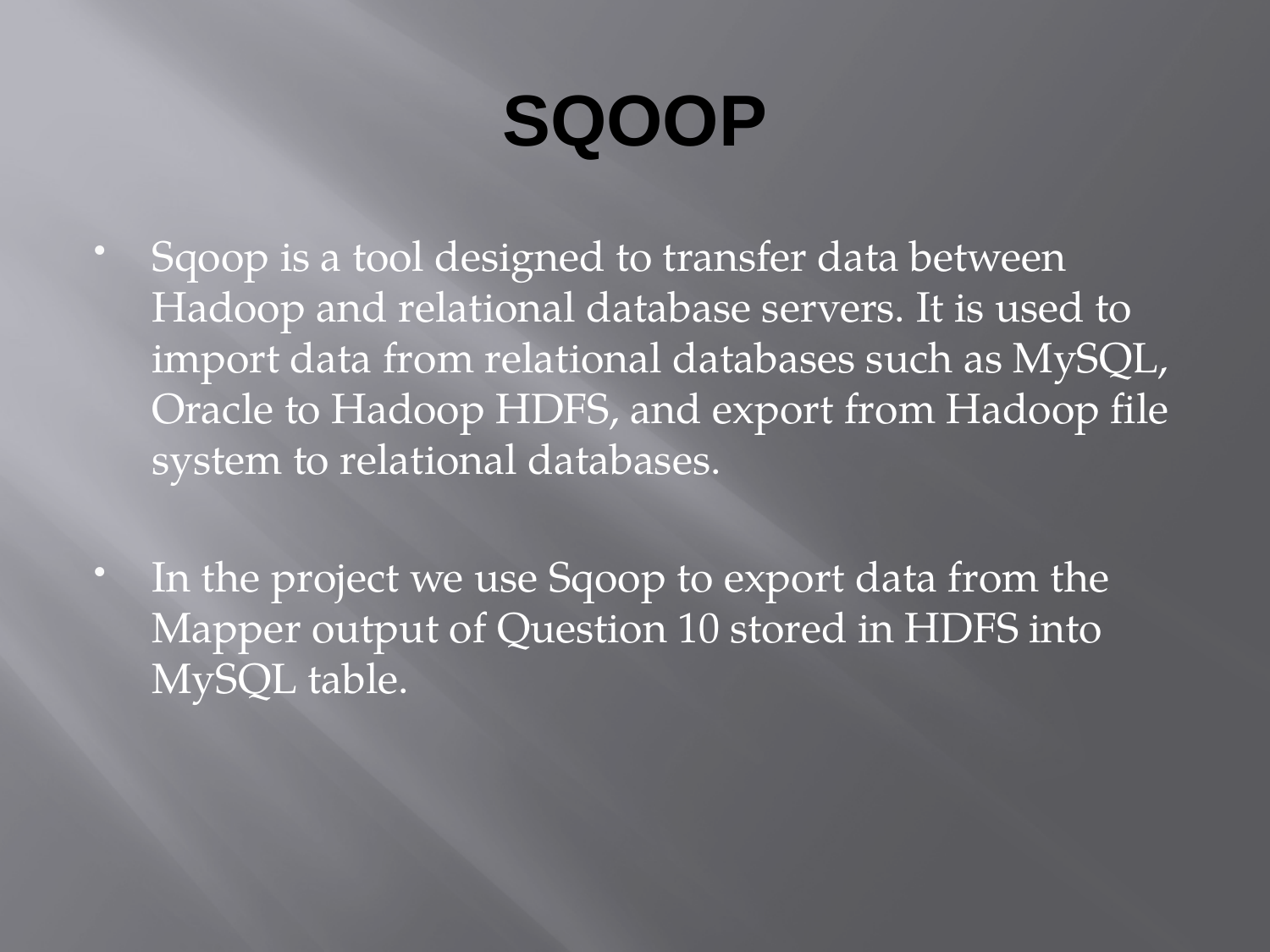

# SQOOP
Sqoop is a tool designed to transfer data between Hadoop and relational database servers. It is used to import data from relational databases such as MySQL, Oracle to Hadoop HDFS, and export from Hadoop file system to relational databases.

In the project we use Sqoop to export data from the Mapper output of Question 10 stored in HDFS into MySQL table.